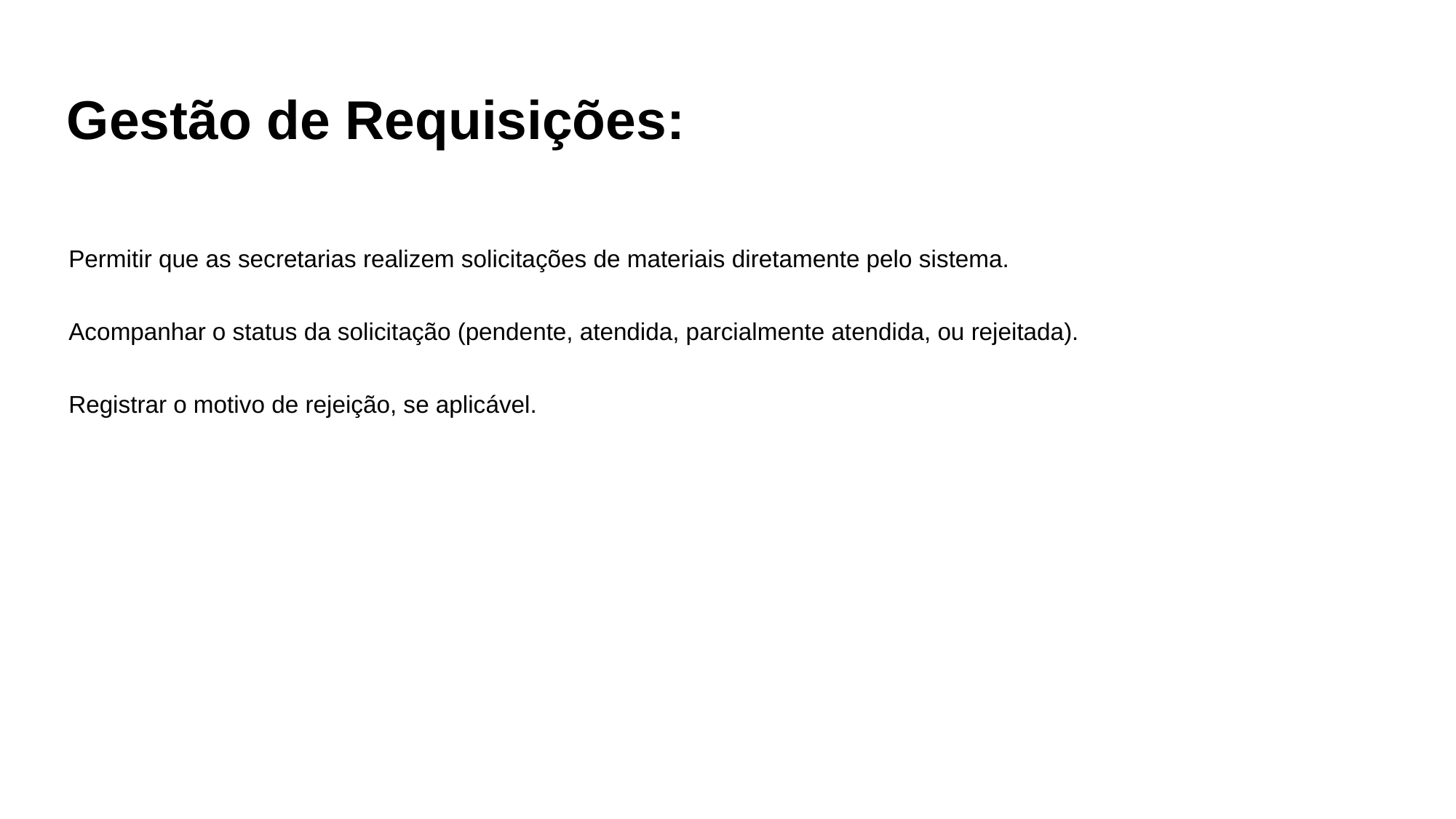

# Gestão de Requisições:

Permitir que as secretarias realizem solicitações de materiais diretamente pelo sistema.
Acompanhar o status da solicitação (pendente, atendida, parcialmente atendida, ou rejeitada).
Registrar o motivo de rejeição, se aplicável.